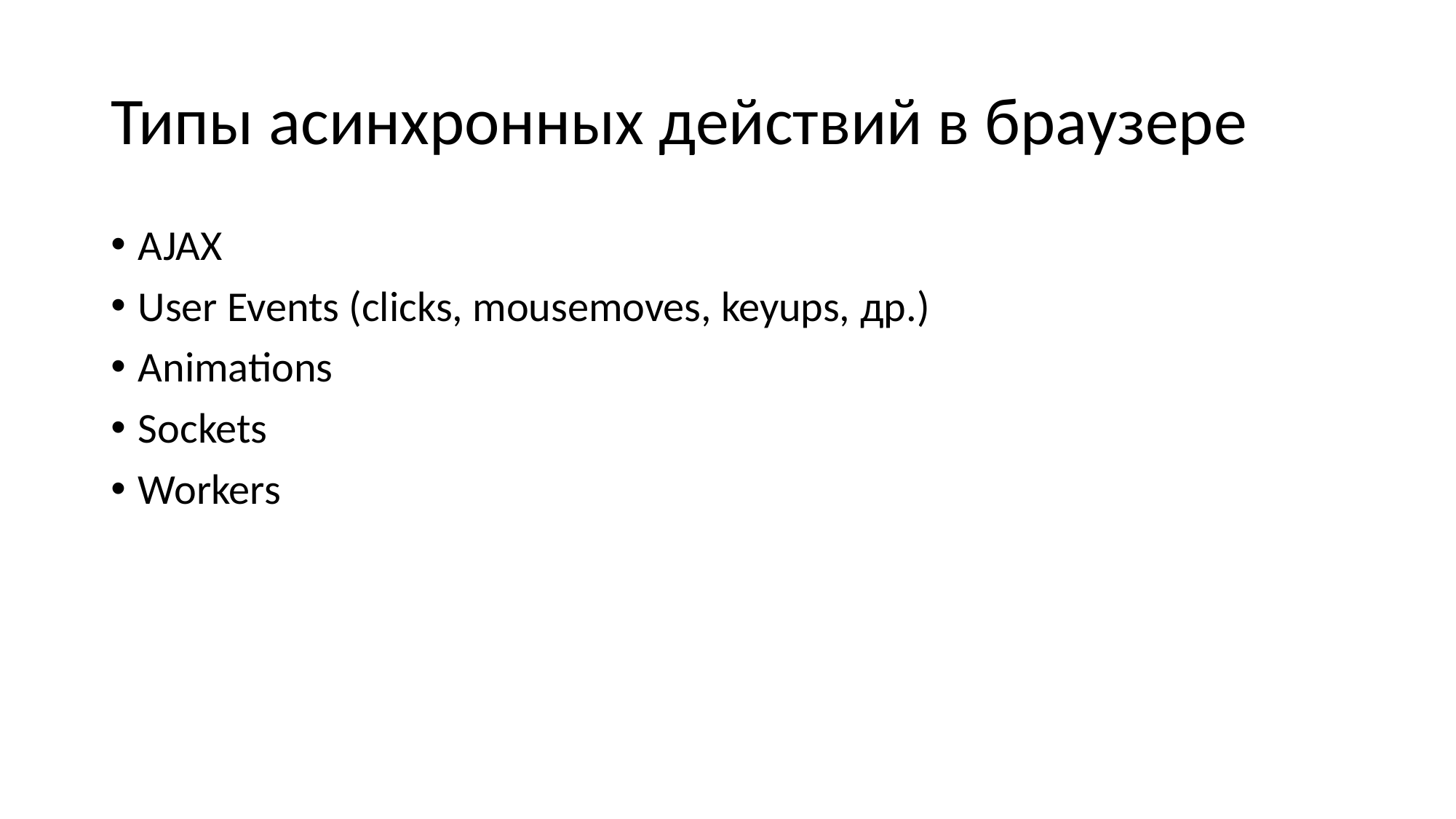

# Типы асинхронных действий в браузере
AJAX
User Events (clicks, mousemoves, keyups, др.)
Animations
Sockets
Workers